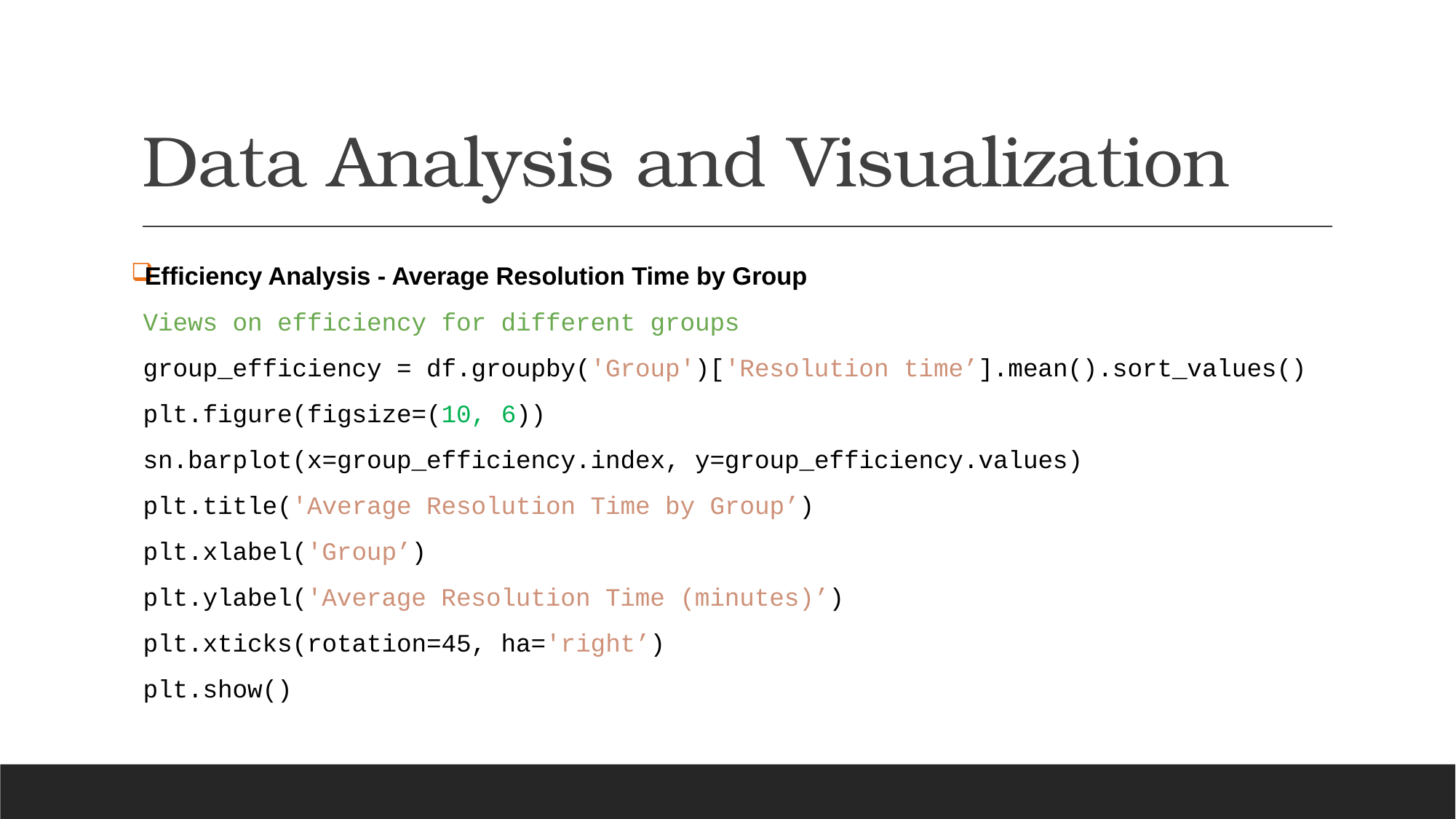

# Data Analysis and Visualization
Efficiency Analysis - Average Resolution Time by Group
Views on efficiency for different groups
group_efficiency = df.groupby('Group')['Resolution time’].mean().sort_values()
plt.figure(figsize=(10, 6))
sn.barplot(x=group_efficiency.index, y=group_efficiency.values)
plt.title('Average Resolution Time by Group’)
plt.xlabel('Group’)
plt.ylabel('Average Resolution Time (minutes)’)
plt.xticks(rotation=45, ha='right’)
plt.show()